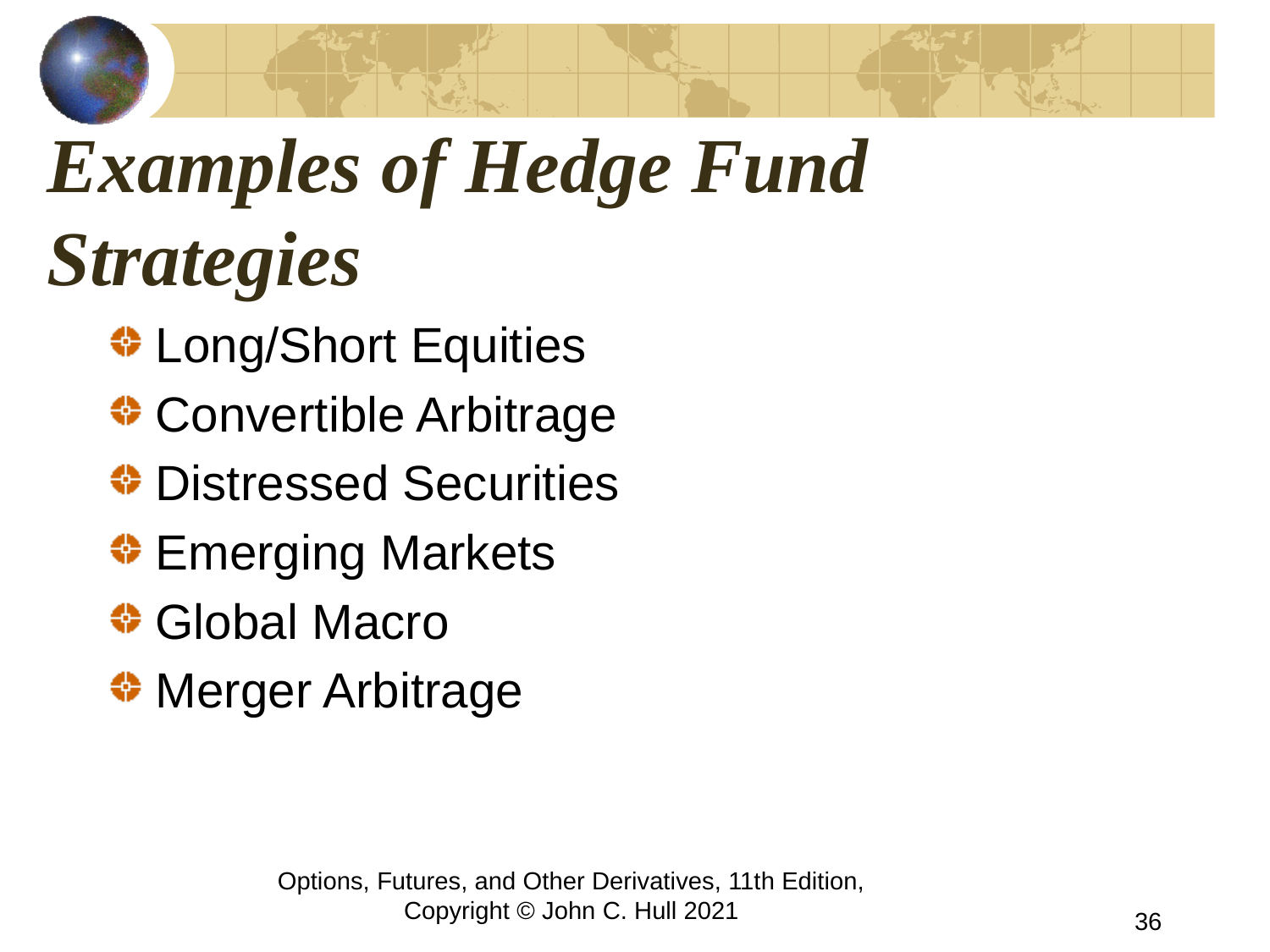

# Examples of Hedge Fund Strategies
Long/Short Equities
Convertible Arbitrage
Distressed Securities
Emerging Markets
Global Macro
Merger Arbitrage

Options, Futures, and Other Derivatives, 11th Edition, Copyright © John C. Hull 2021
36